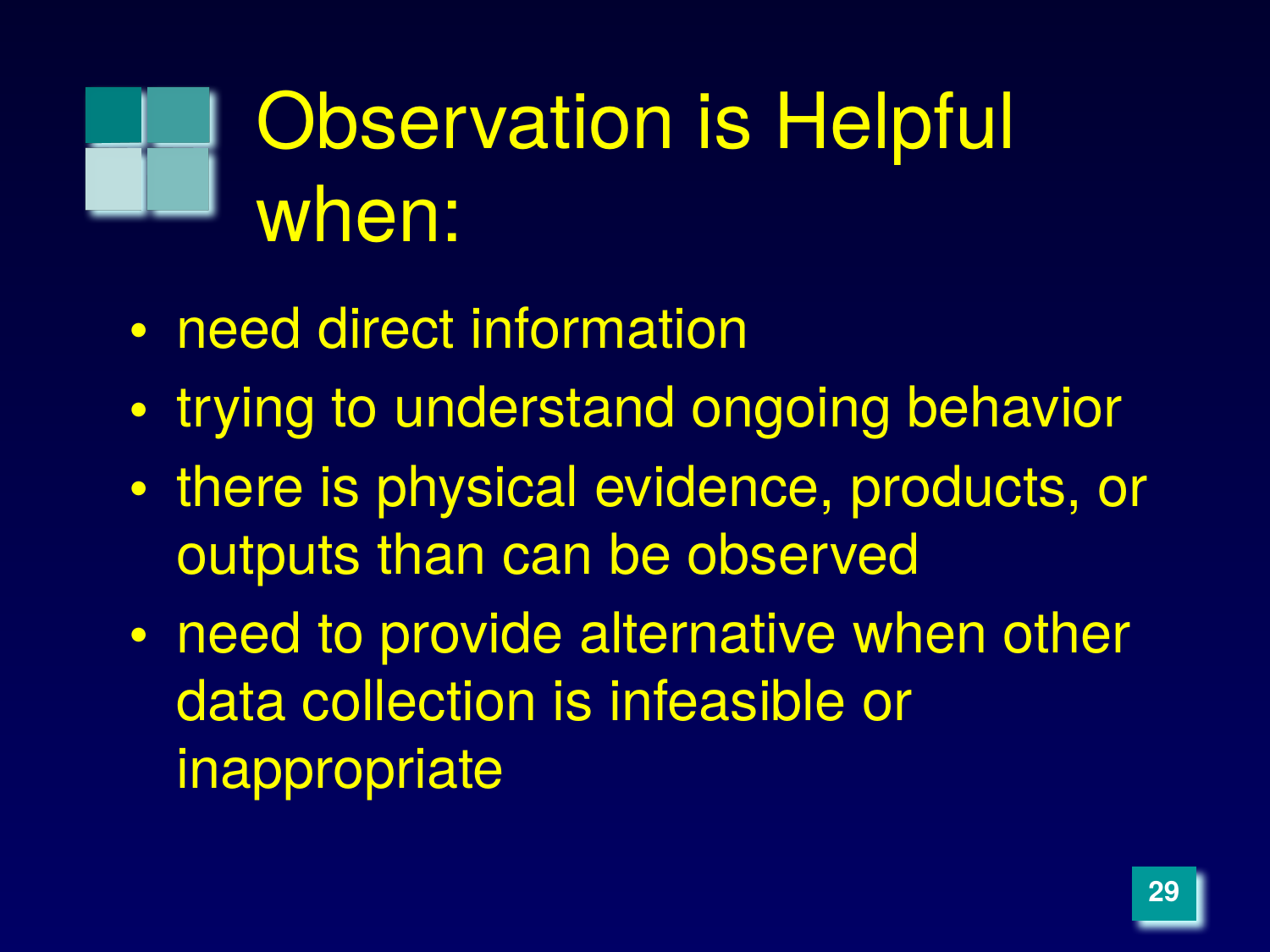

# Observation is Helpful when:
need direct information
trying to understand ongoing behavior
there is physical evidence, products, or outputs than can be observed
need to provide alternative when other data collection is infeasible or inappropriate
29